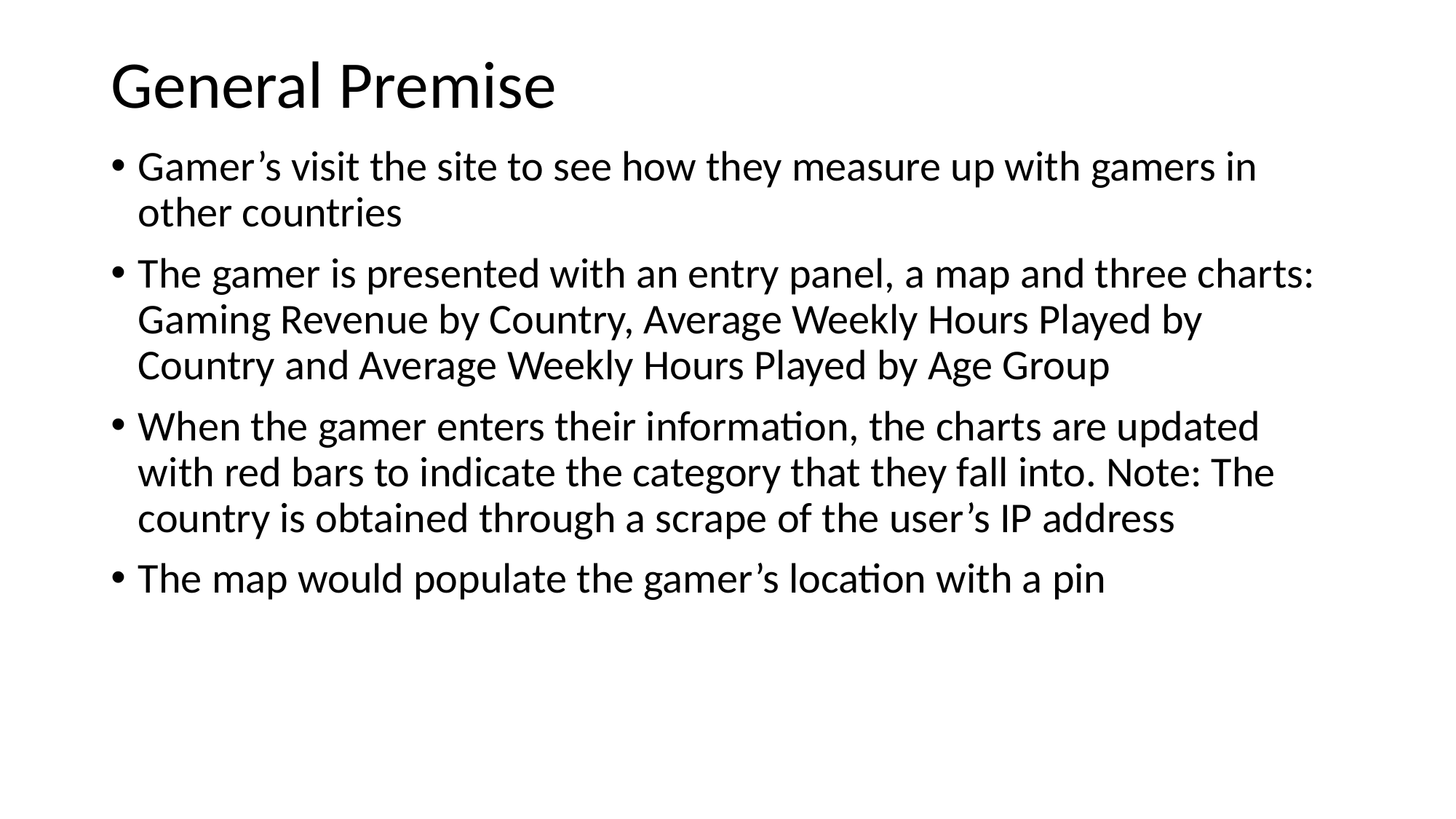

# General Premise
Gamer’s visit the site to see how they measure up with gamers in other countries
The gamer is presented with an entry panel, a map and three charts: Gaming Revenue by Country, Average Weekly Hours Played by Country and Average Weekly Hours Played by Age Group
When the gamer enters their information, the charts are updated with red bars to indicate the category that they fall into. Note: The country is obtained through a scrape of the user’s IP address
The map would populate the gamer’s location with a pin